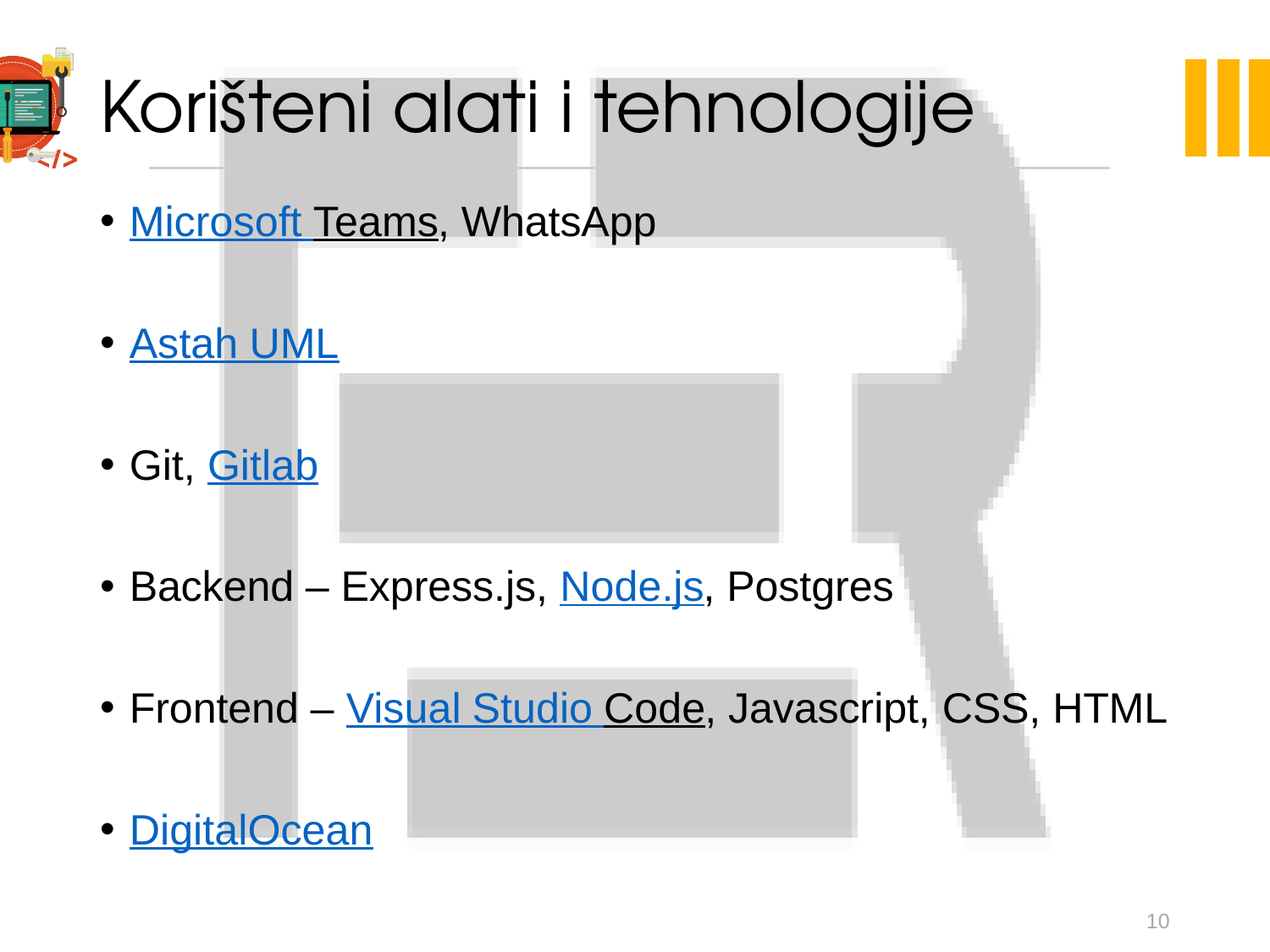

# Korišteni alati i tehnologije
Microsoft Teams, WhatsApp

Astah UML

Git, Gitlab

Backend – Express.js, Node.js, Postgres

Frontend – Visual Studio Code, Javascript, CSS, HTML

DigitalOcean
10